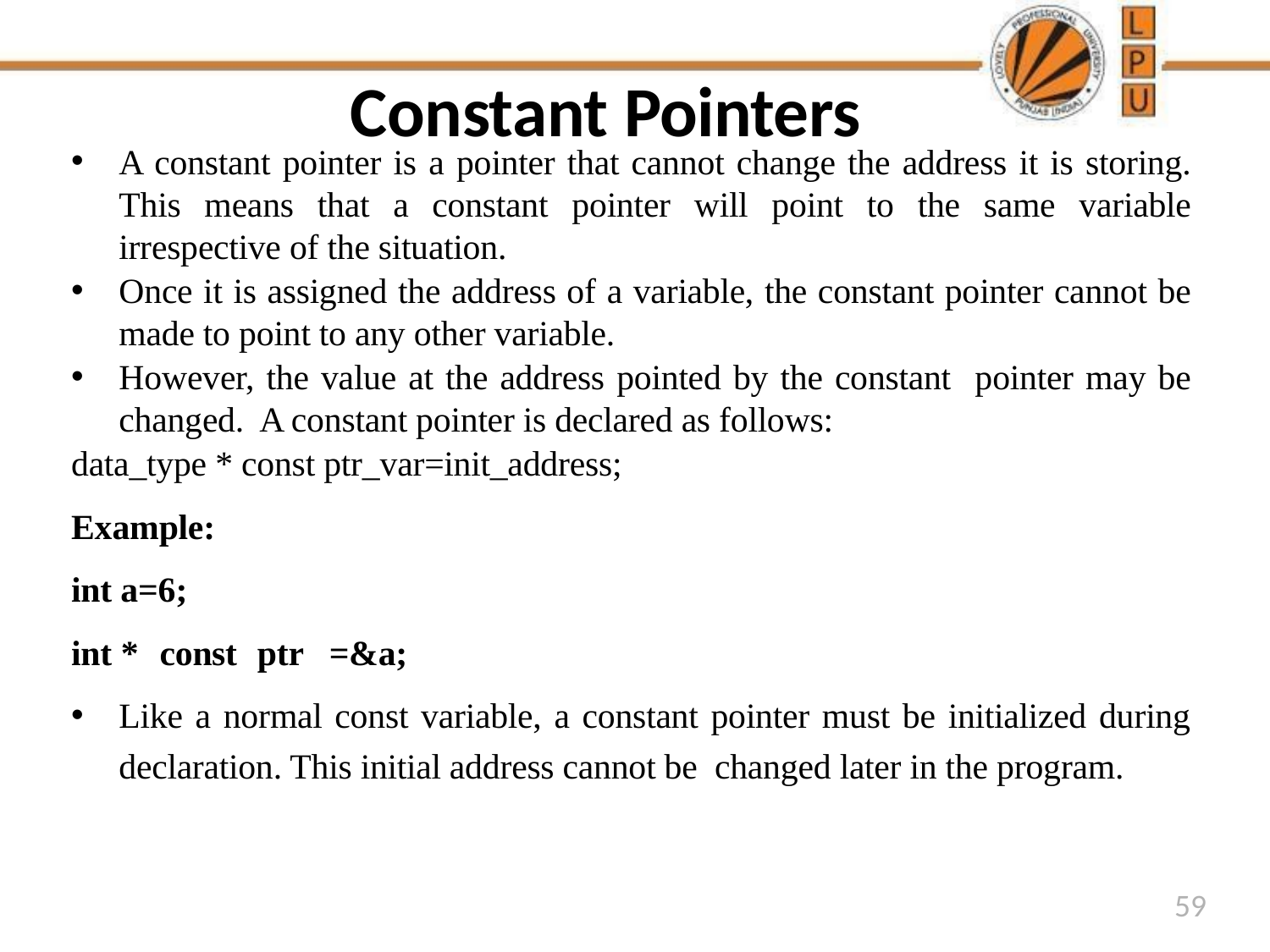

# Constant Pointers
A constant pointer is a pointer that cannot change the address it is storing. This means that a constant pointer will point to the same variable irrespective of the situation.
Once it is assigned the address of a variable, the constant pointer cannot be made to point to any other variable.
However, the value at the address pointed by the constant  pointer may be changed.  A constant pointer is declared as follows:
data_type * const ptr_var=init_address;
Example:
int a=6;
int * const ptr   =&a;
Like a normal const variable, a constant pointer must be initialized during declaration. This initial address cannot be  changed later in the program.

59